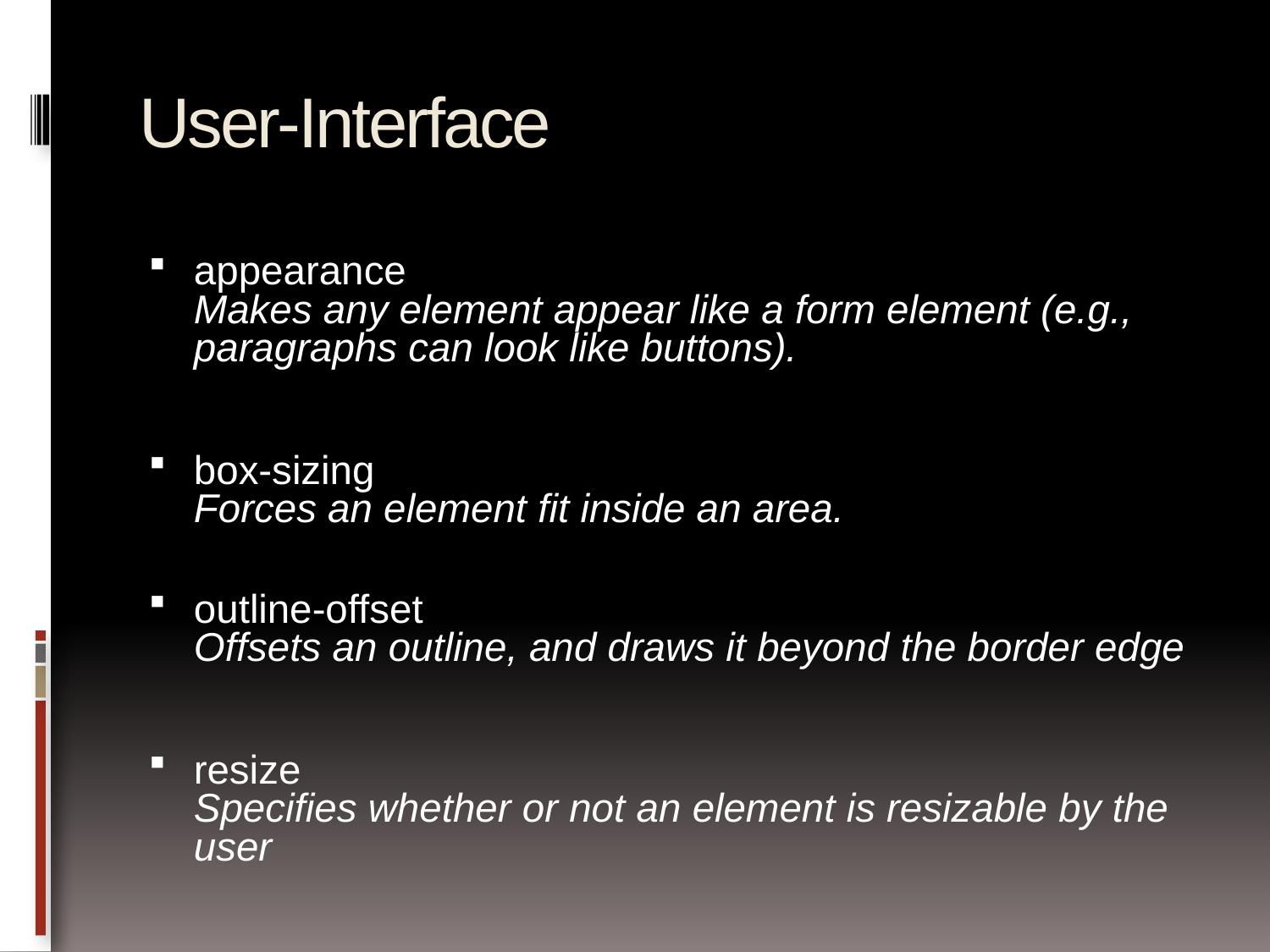

# User-Interface
appearance
Makes any element appear like a form element (e.g., paragraphs can look like buttons).

box-sizing
Forces an element fit inside an area.

outline-offset
Offsets an outline, and draws it beyond the border edge

resize
Specifies whether or not an element is resizable by the user